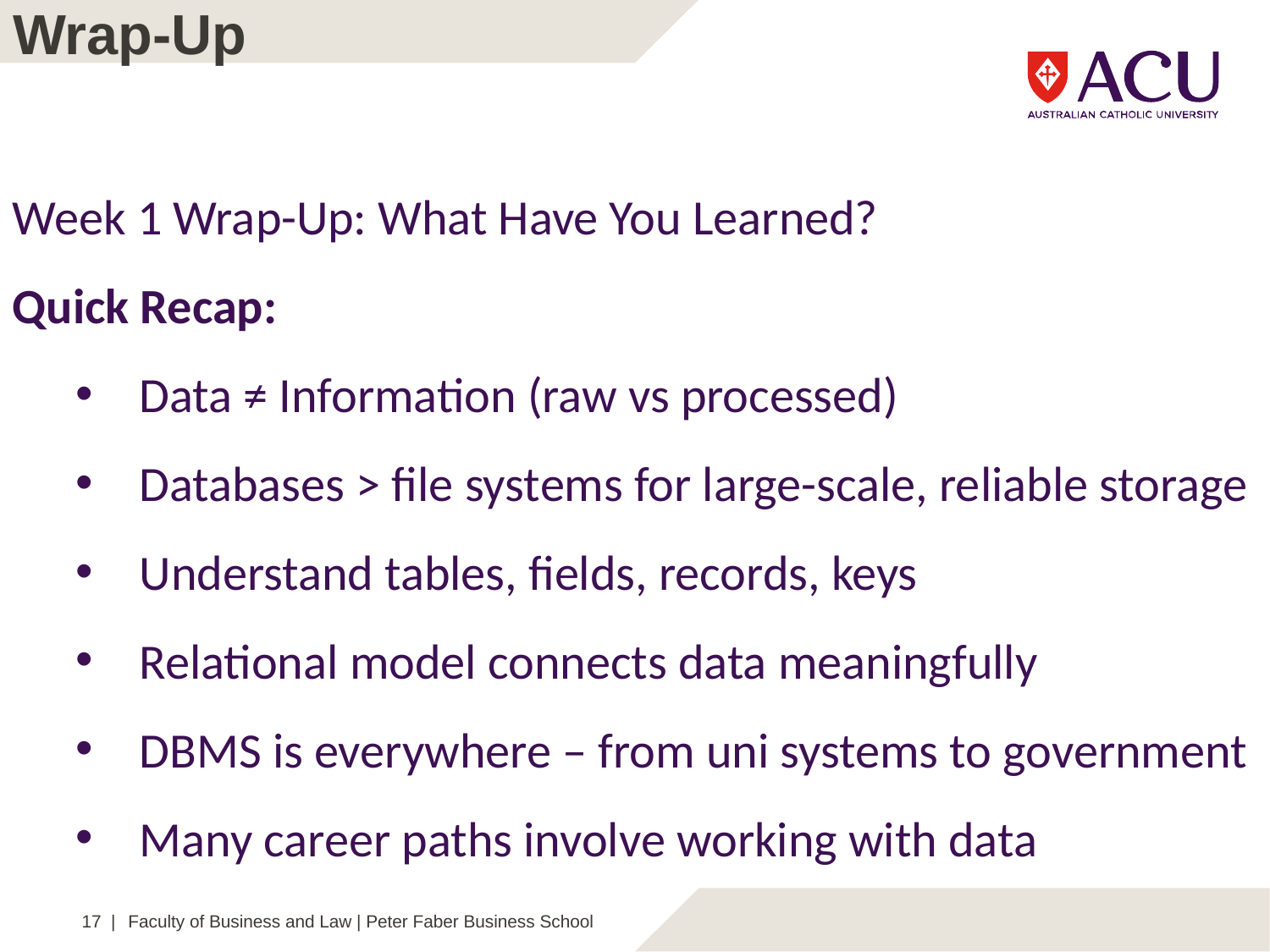

Wrap-Up
Week 1 Wrap-Up: What Have You Learned?
Quick Recap:
Data ≠ Information (raw vs processed)
Databases > file systems for large-scale, reliable storage
Understand tables, fields, records, keys
Relational model connects data meaningfully
DBMS is everywhere – from uni systems to government
Many career paths involve working with data
17  |
Faculty of Business and Law | Peter Faber Business School